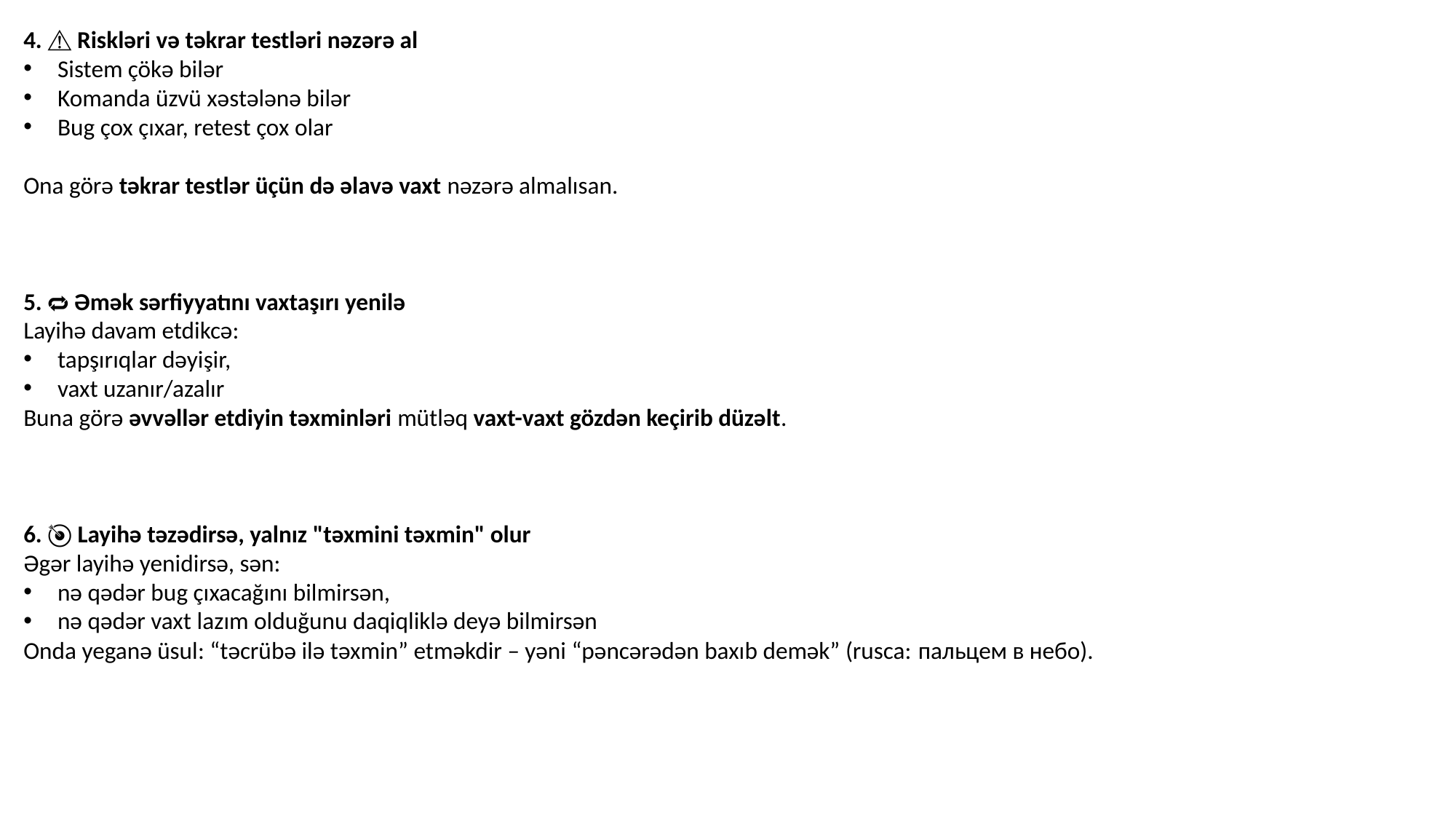

4. ⚠️ Riskləri və təkrar testləri nəzərə al
Sistem çökə bilər
Komanda üzvü xəstələnə bilər
Bug çox çıxar, retest çox olar

Ona görə təkrar testlər üçün də əlavə vaxt nəzərə almalısan.

5. 🔁 Əmək sərfiyyatını vaxtaşırı yenilə
Layihə davam etdikcə:
tapşırıqlar dəyişir,
vaxt uzanır/azalır
Buna görə əvvəllər etdiyin təxminləri mütləq vaxt-vaxt gözdən keçirib düzəlt.

6. 🎯 Layihə təzədirsə, yalnız "təxmini təxmin" olur
Əgər layihə yenidirsə, sən:
nə qədər bug çıxacağını bilmirsən,
nə qədər vaxt lazım olduğunu daqiqliklə deyə bilmirsən
Onda yeganə üsul: “təcrübə ilə təxmin” etməkdir – yəni “pəncərədən baxıb demək” (rusca: пальцем в небо).